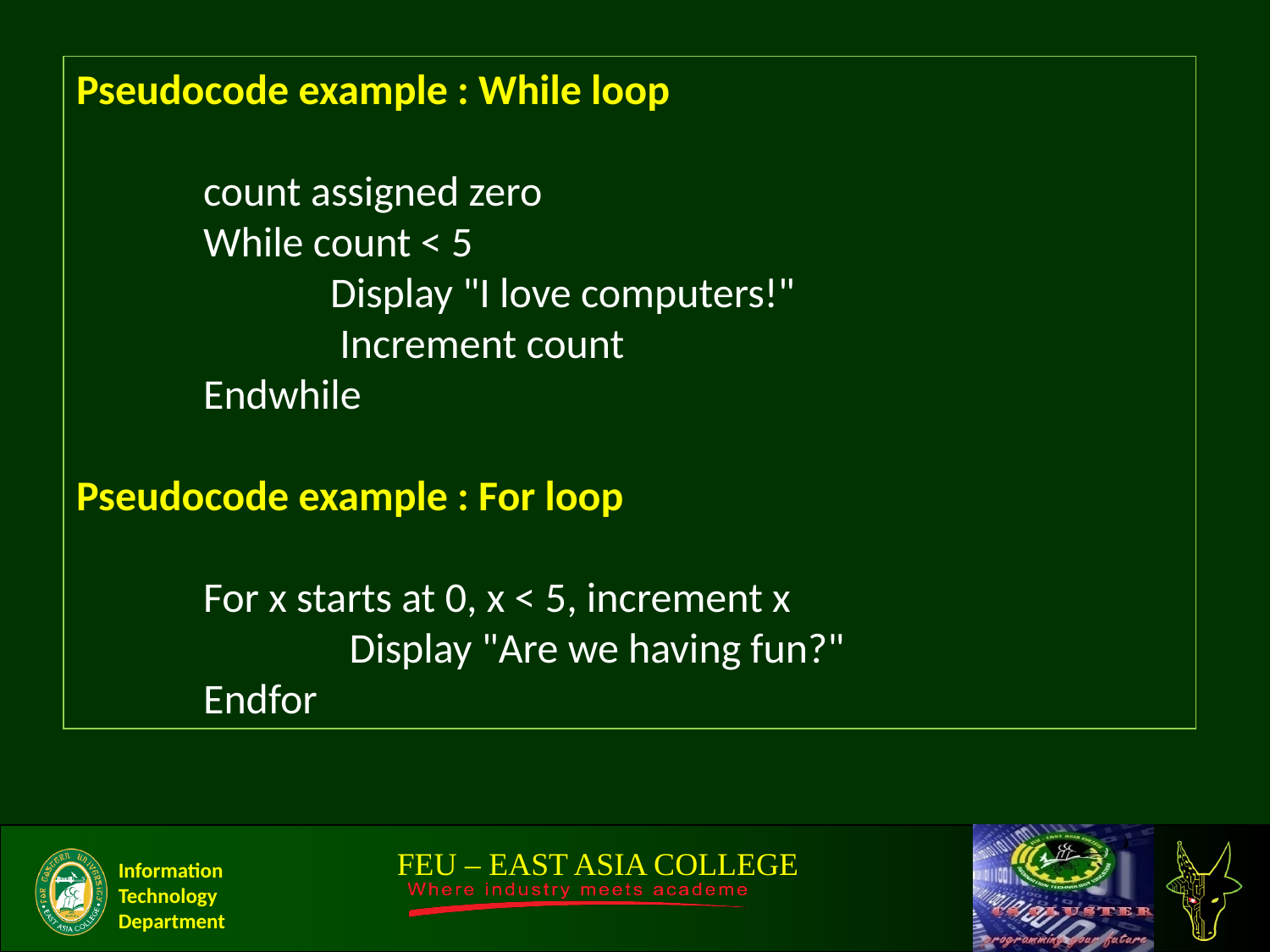

Pseudocode example : While loop

	count assigned zero
	While count < 5
  		Display "I love computers!"
 		 Increment count
	Endwhile

Pseudocode example : For loop

	For x starts at 0, x < 5, increment x
		  Display "Are we having fun?"
	Endfor